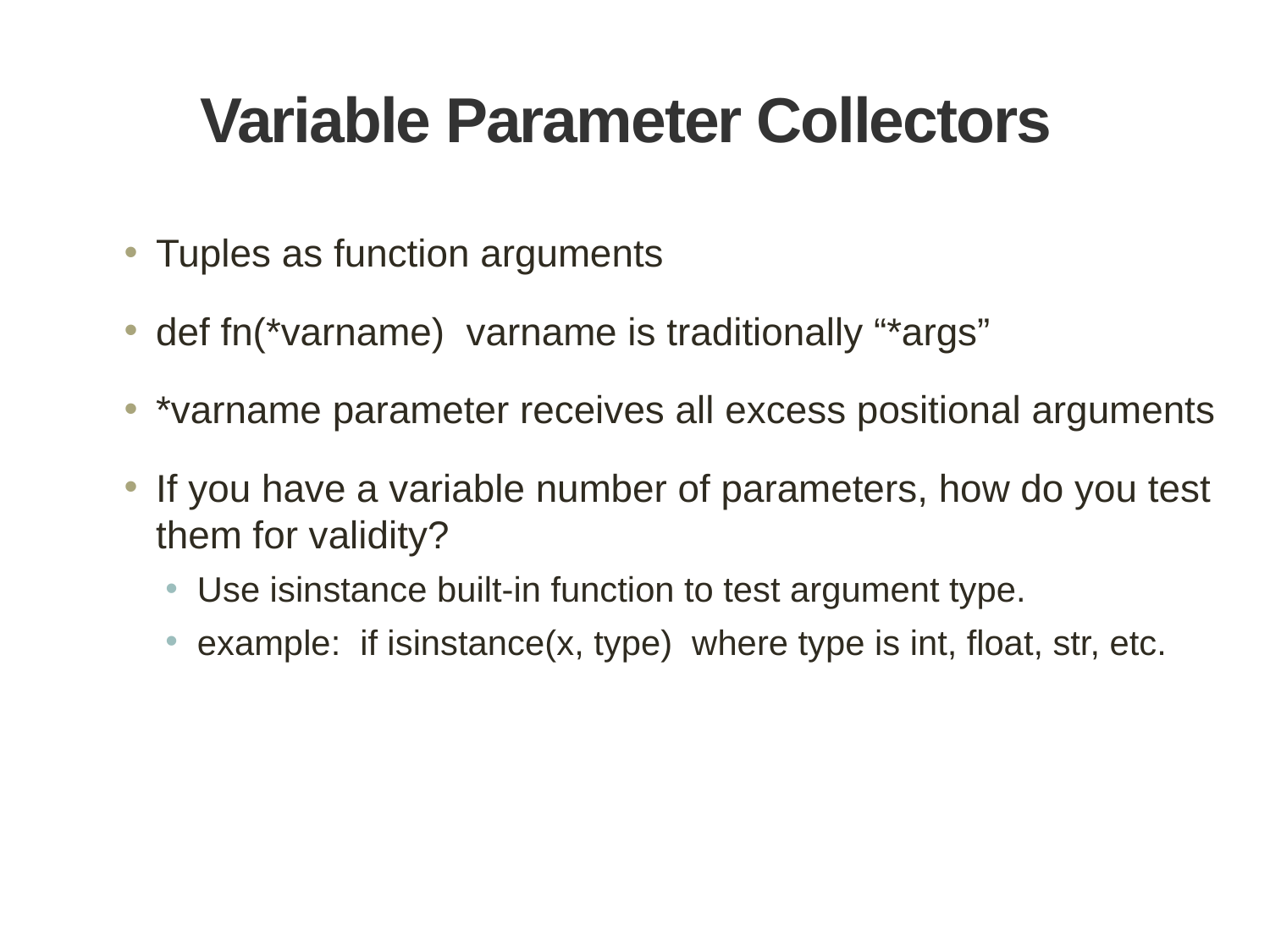

# Variable Parameter Collectors
Tuples as function arguments
def fn(*varname)  varname is traditionally “*args”
*varname parameter receives all excess positional arguments
If you have a variable number of parameters, how do you test them for validity?
Use isinstance built-in function to test argument type.
example:  if isinstance(x, type)  where type is int, float, str, etc.